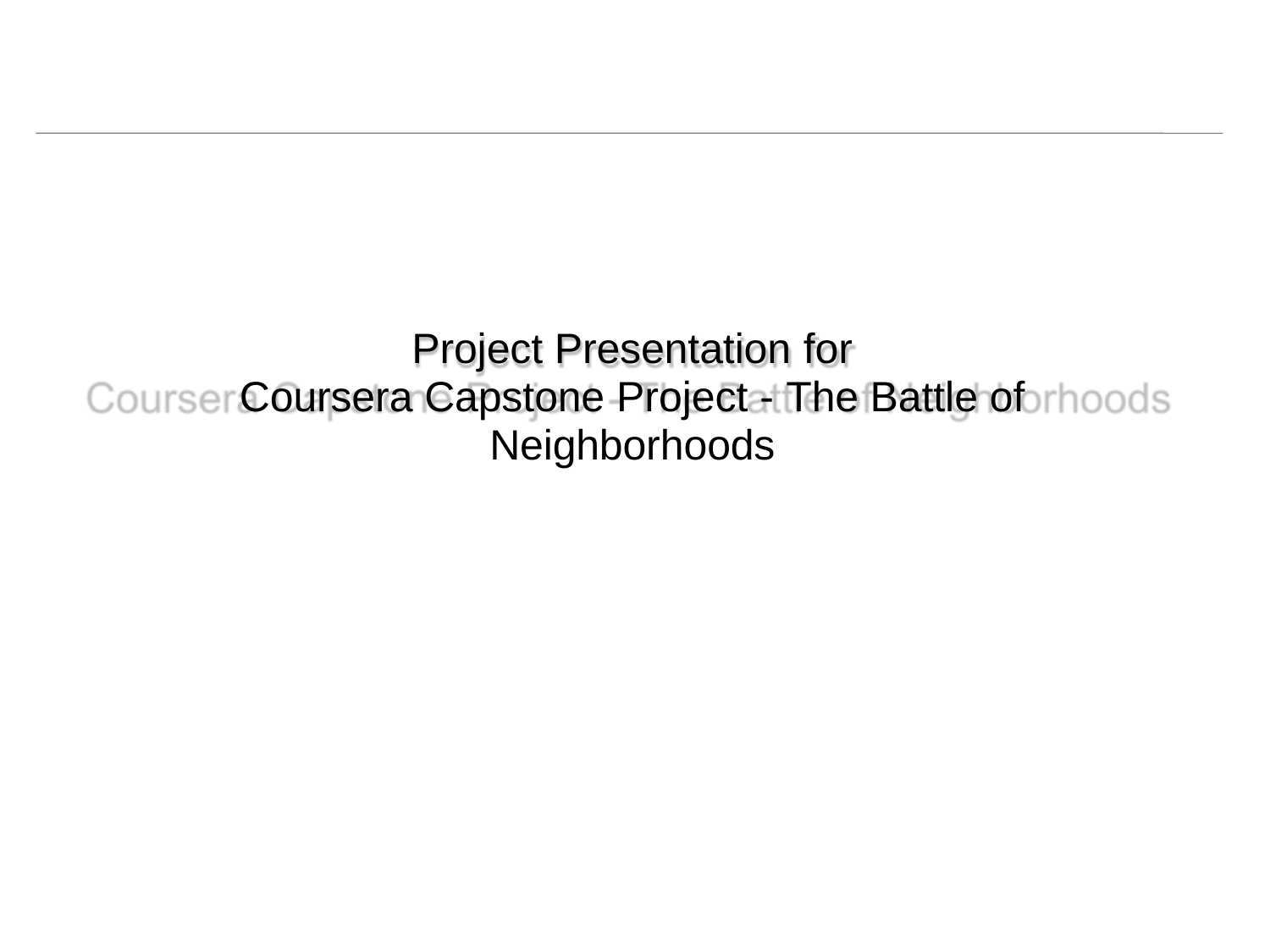

# Project Presentation for
Coursera Capstone Project - The Battle of Neighborhoods